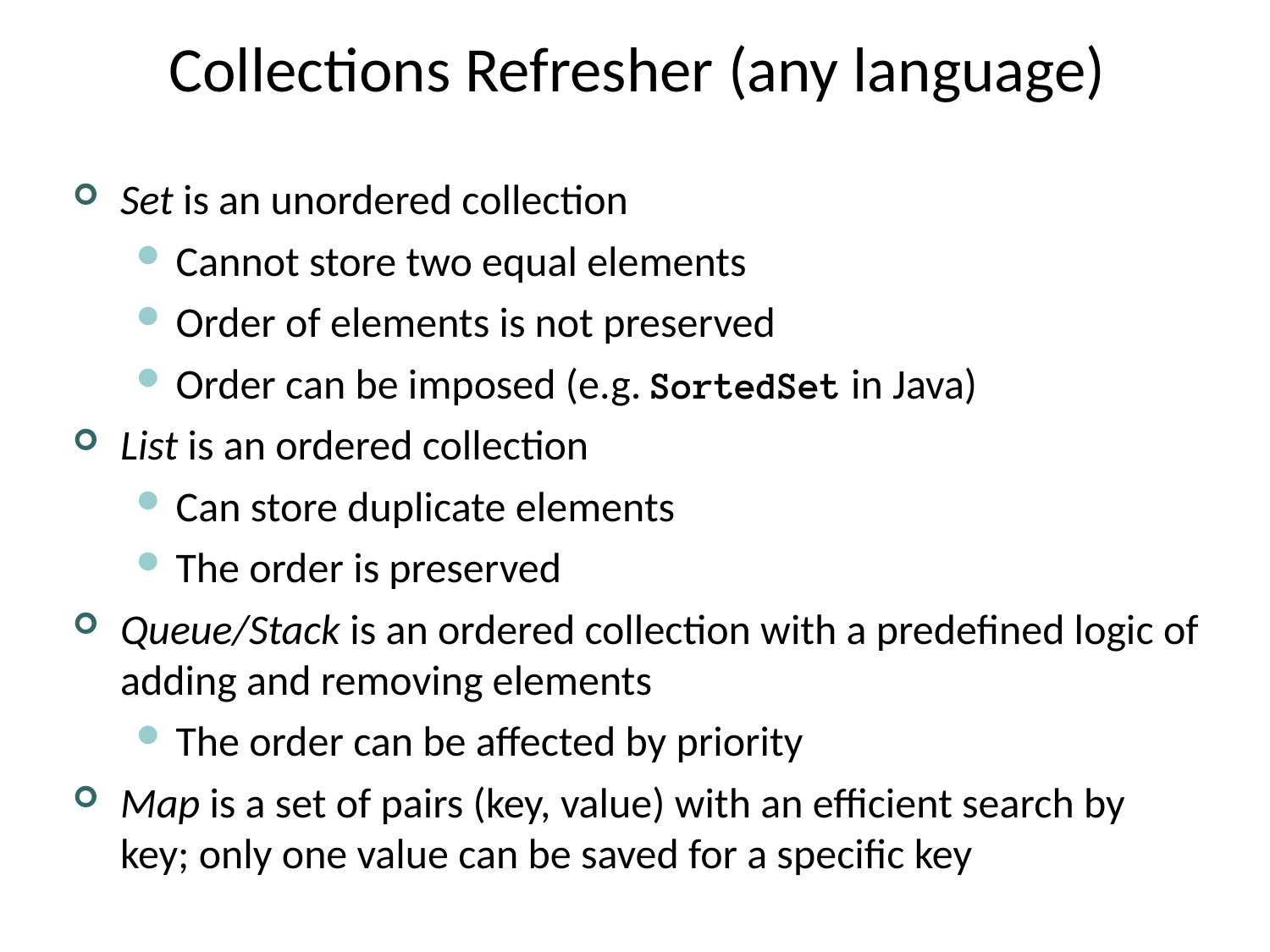

# Collections Refresher (any language)
Set is an unordered collection
Cannot store two equal elements
Order of elements is not preserved
Order can be imposed (e.g. SortedSet in Java)
List is an ordered collection
Can store duplicate elements
The order is preserved
Queue/Stack is an ordered collection with a predefined logic of adding and removing elements
The order can be affected by priority
Map is a set of pairs (key, value) with an efficient search by key; only one value can be saved for a specific key